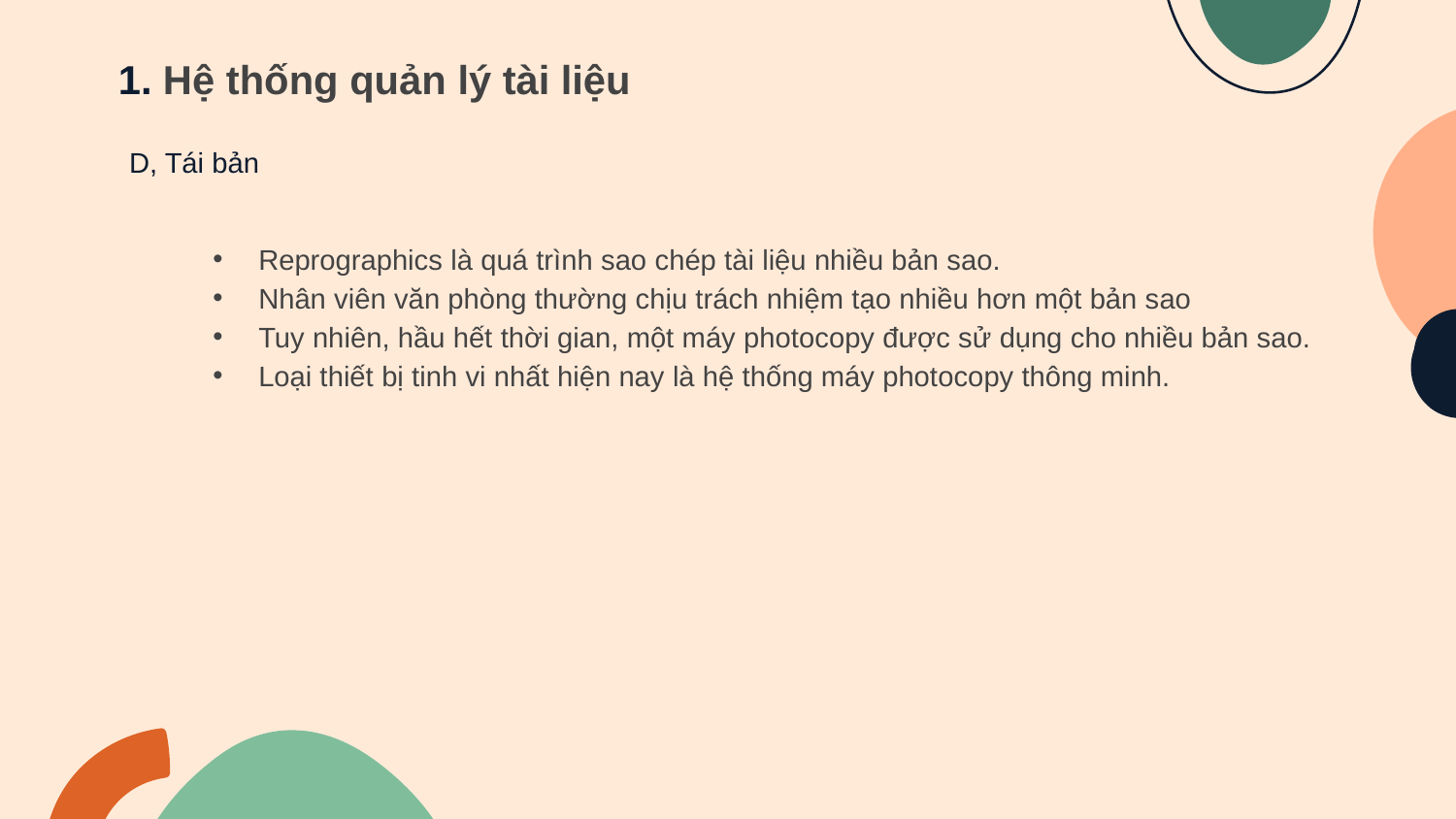

1. Hệ thống quản lý tài liệu
D, Tái bản
Reprographics là quá trình sao chép tài liệu nhiều bản sao.
Nhân viên văn phòng thường chịu trách nhiệm tạo nhiều hơn một bản sao
Tuy nhiên, hầu hết thời gian, một máy photocopy được sử dụng cho nhiều bản sao.
Loại thiết bị tinh vi nhất hiện nay là hệ thống máy photocopy thông minh.